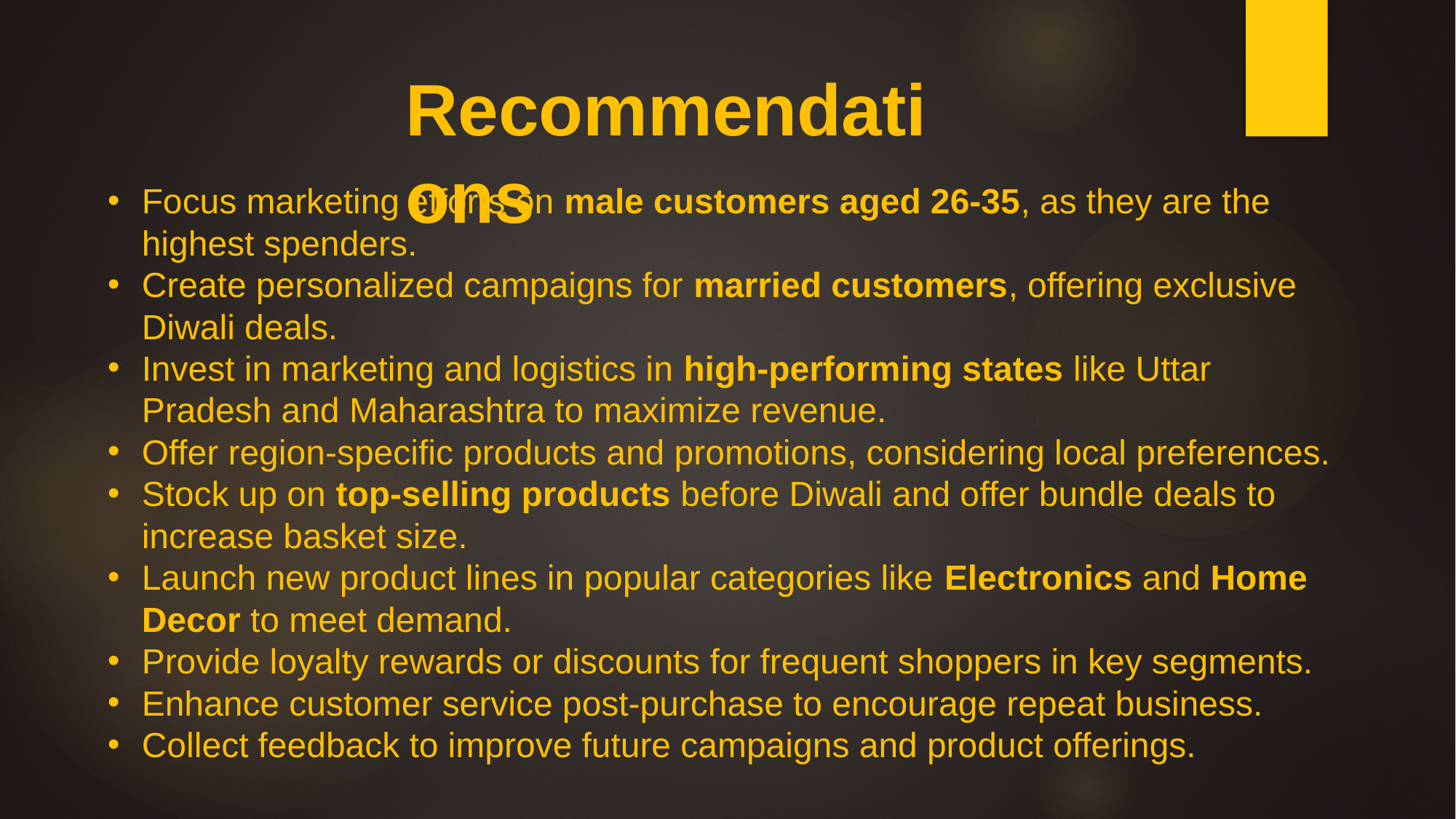

Recommendations
Focus marketing efforts on male customers aged 26-35, as they are the highest spenders.
Create personalized campaigns for married customers, offering exclusive Diwali deals.
Invest in marketing and logistics in high-performing states like Uttar Pradesh and Maharashtra to maximize revenue.
Offer region-specific products and promotions, considering local preferences.
Stock up on top-selling products before Diwali and offer bundle deals to increase basket size.
Launch new product lines in popular categories like Electronics and Home Decor to meet demand.
Provide loyalty rewards or discounts for frequent shoppers in key segments.
Enhance customer service post-purchase to encourage repeat business.
Collect feedback to improve future campaigns and product offerings.